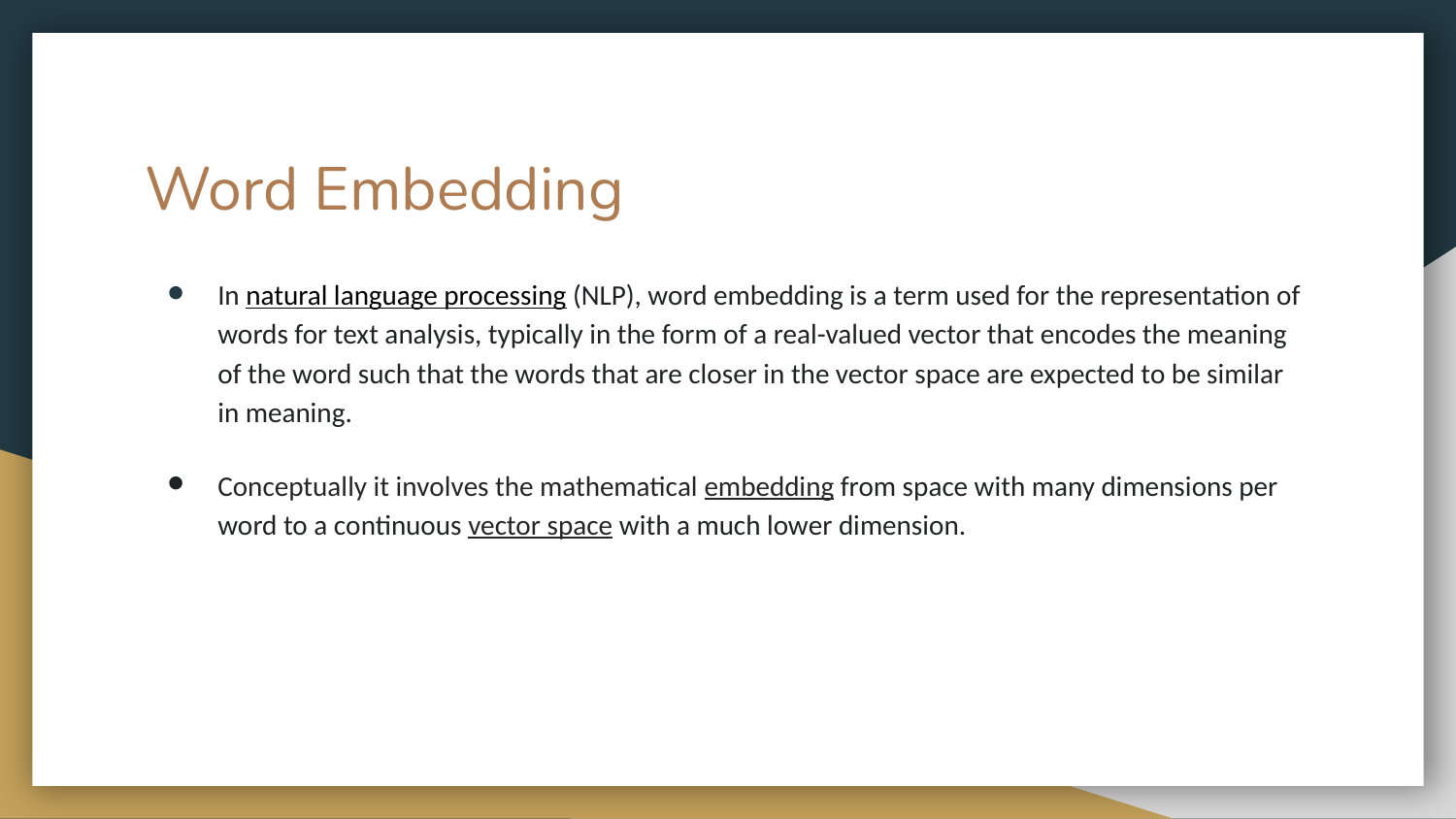

# Word Embedding
In natural language processing (NLP), word embedding is a term used for the representation of words for text analysis, typically in the form of a real-valued vector that encodes the meaning of the word such that the words that are closer in the vector space are expected to be similar in meaning.
Conceptually it involves the mathematical embedding from space with many dimensions per word to a continuous vector space with a much lower dimension.